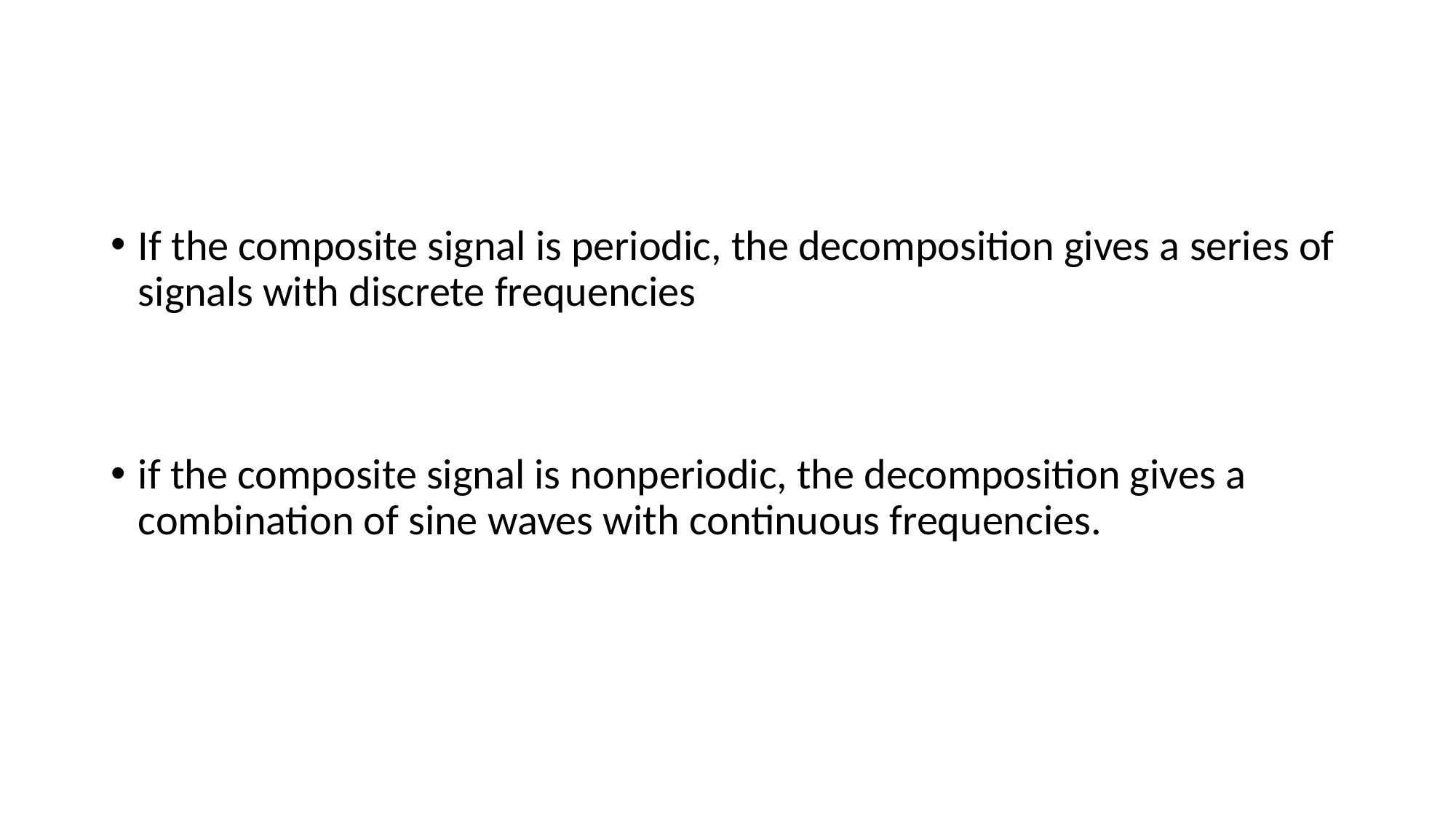

#
If the composite signal is periodic, the decomposition gives a series of signals with discrete frequencies

if the composite signal is nonperiodic, the decomposition gives a combination of sine waves with continuous frequencies.